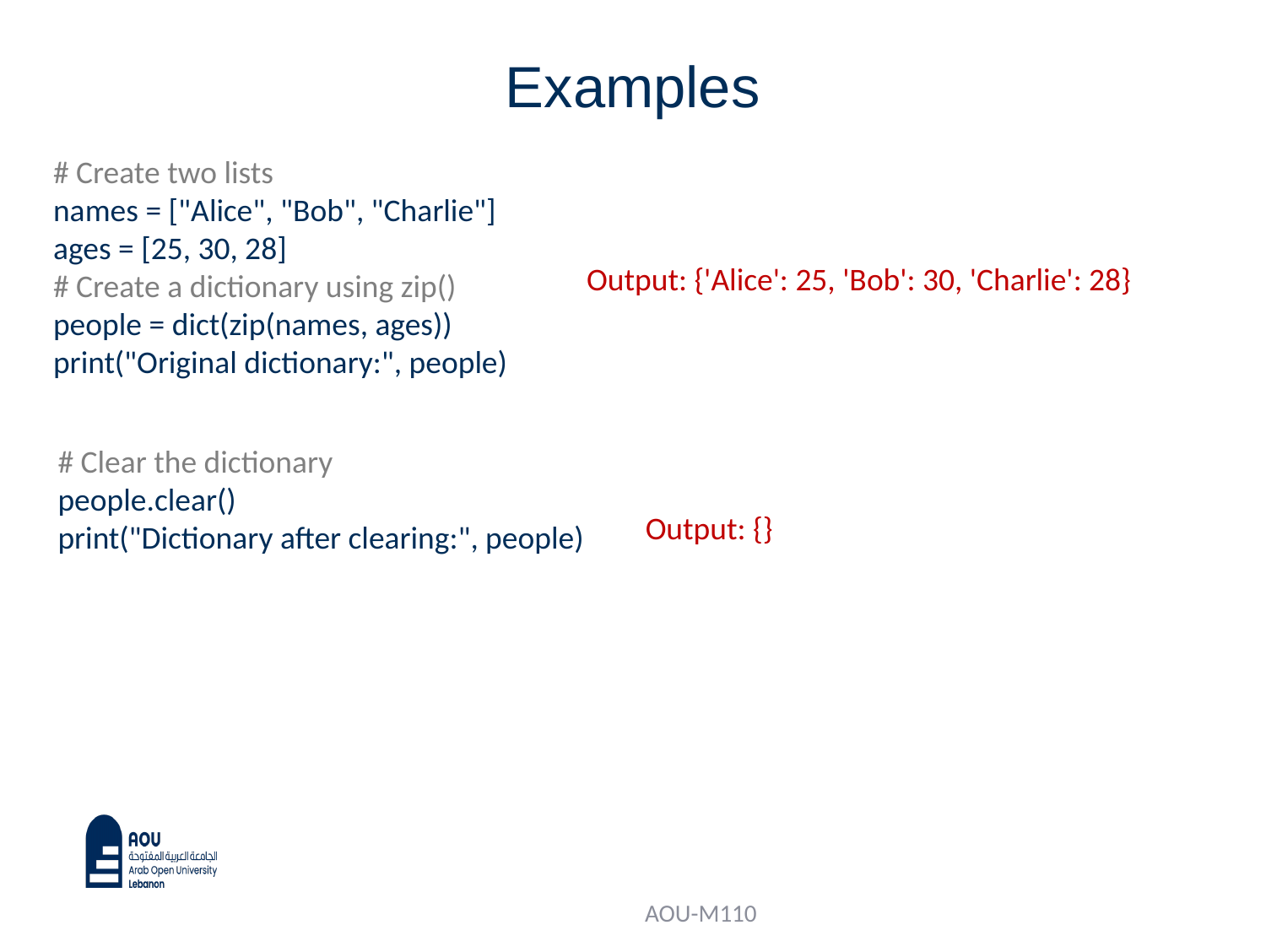

# Examples
# Create two lists
names = ["Alice", "Bob", "Charlie"]
ages = [25, 30, 28]
# Create a dictionary using zip()
people = dict(zip(names, ages))
print("Original dictionary:", people)

Output: {'Alice': 25, 'Bob': 30, 'Charlie': 28}
# Clear the dictionary
people.clear()
print("Dictionary after clearing:", people)
Output: {}
AOU-M110